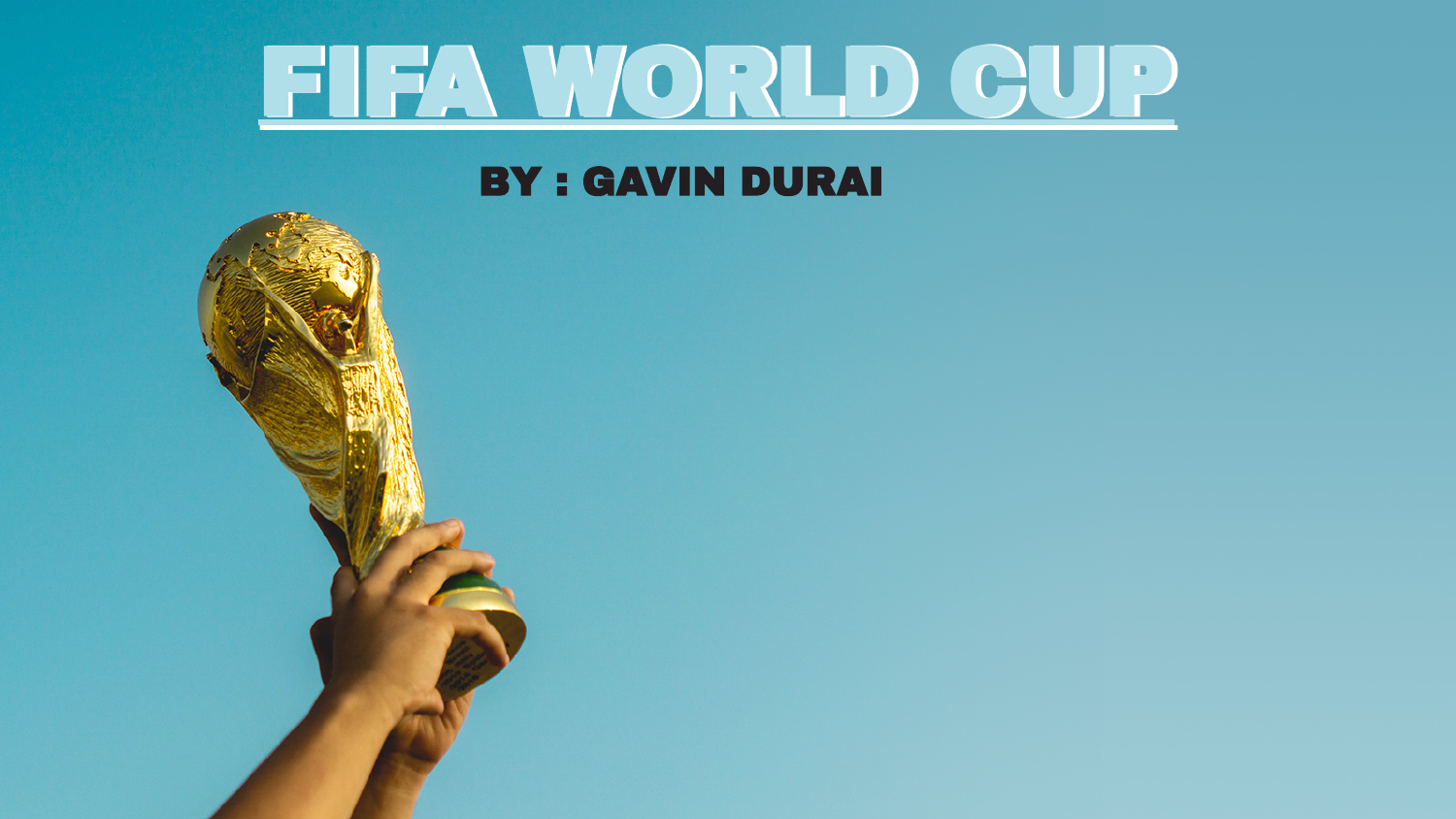

# FIFA WORLD CUP
BY : GAVIN DURAI